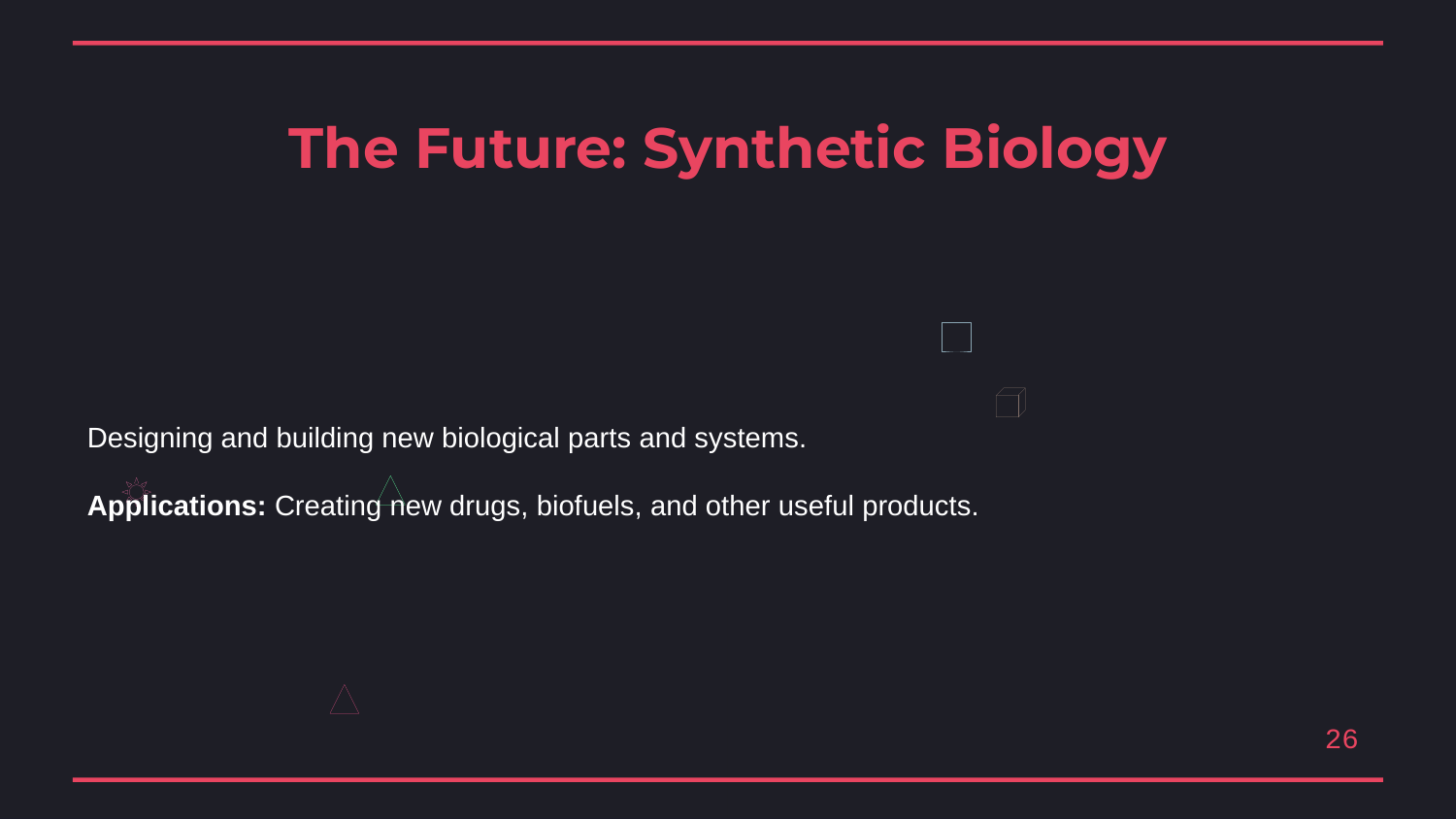

The Future: Synthetic Biology
Designing and building new biological parts and systems.

Applications: Creating new drugs, biofuels, and other useful products.

26